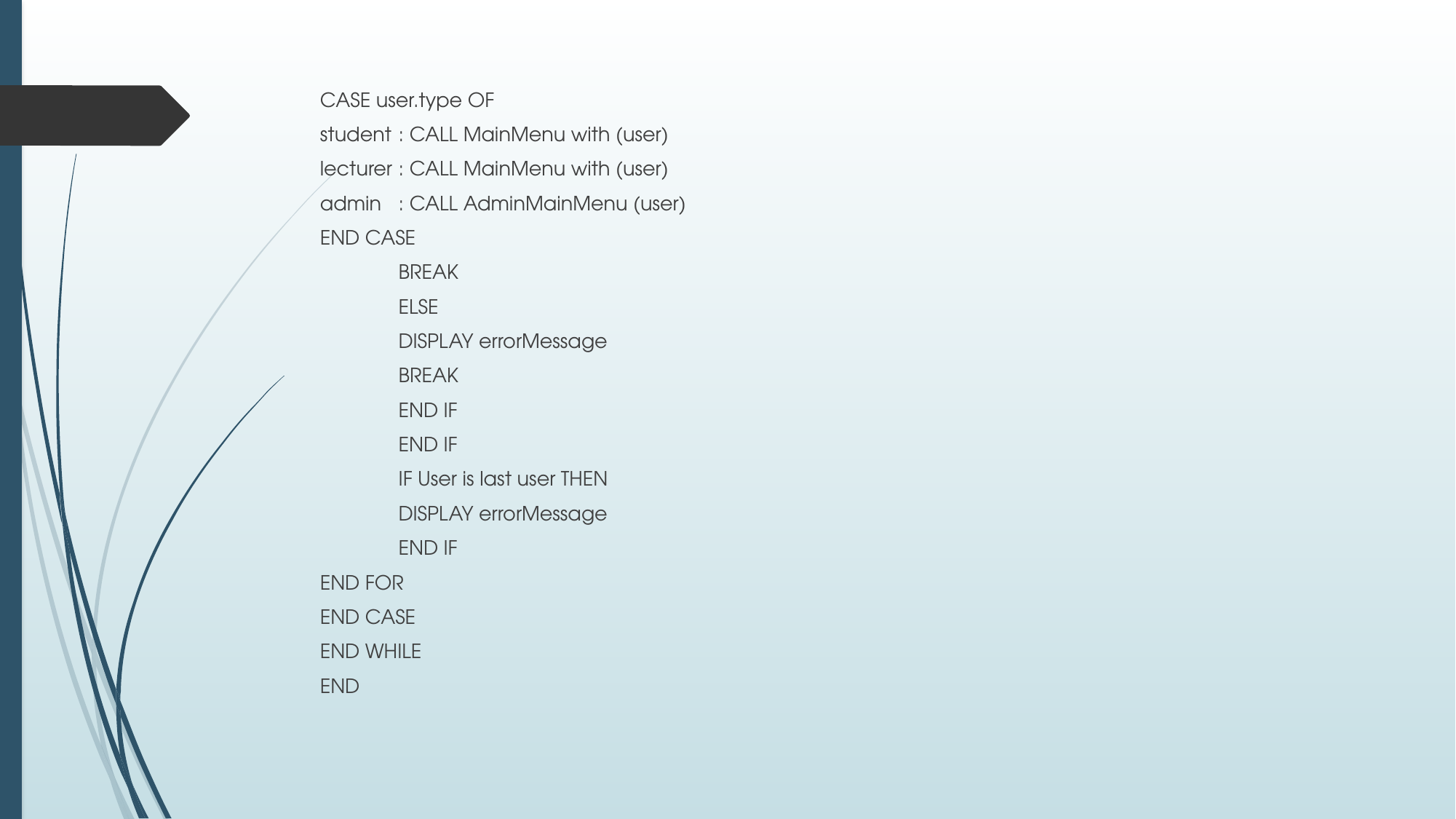

CASE user.type OF
student	: CALL MainMenu with (user)
lecturer	: CALL MainMenu with (user)
admin	: CALL AdminMainMenu (user)
END CASE
					BREAK
				ELSE
					DISPLAY errorMessage
					BREAK
				END IF
			END IF
		IF User is last user THEN
			DISPLAY errorMessage
			END IF
END FOR
END CASE
END WHILE
END